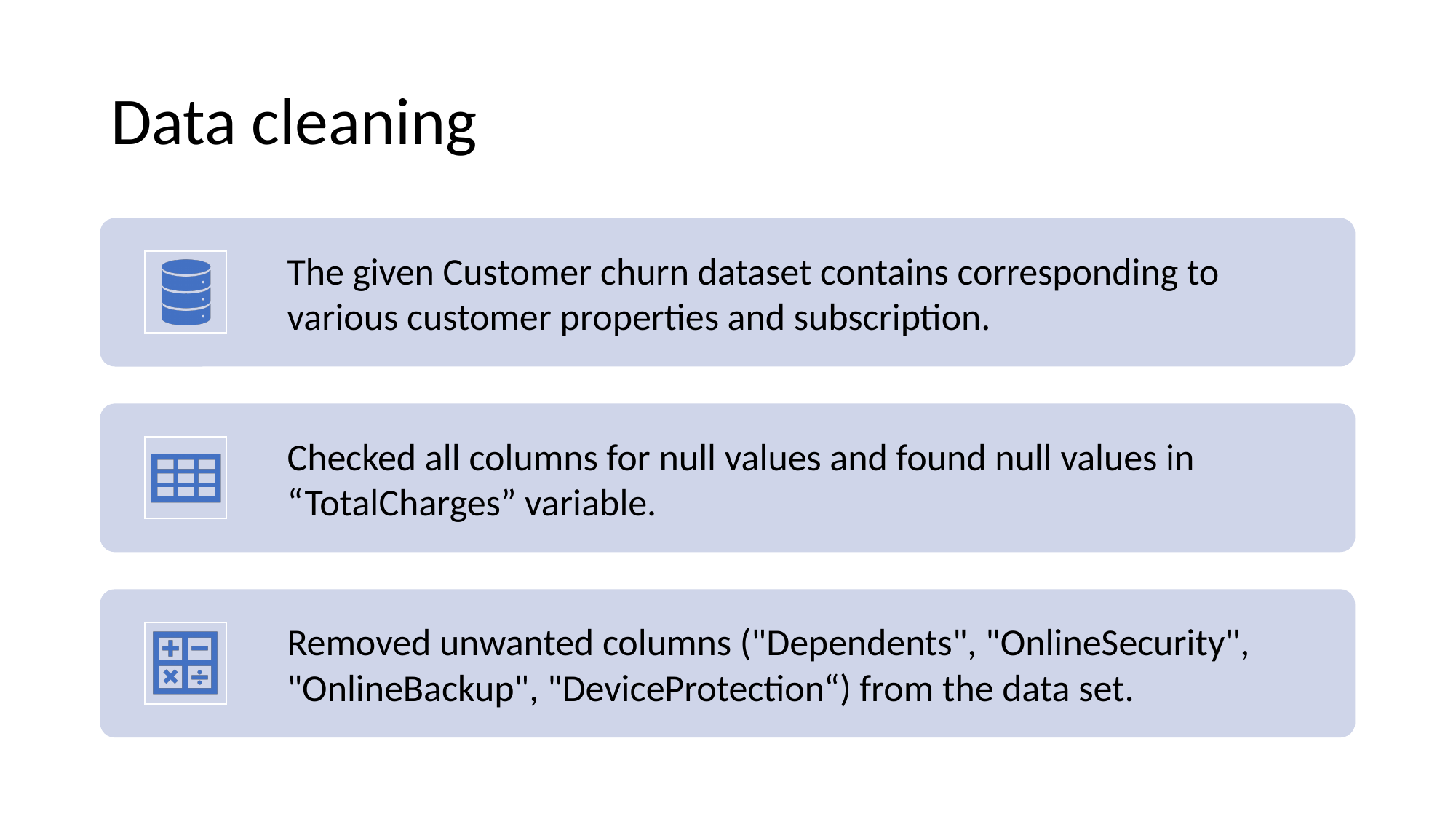

# Data cleaning
The given Customer churn dataset contains corresponding to various customer properties and subscription.
Checked all columns for null values and found null values in “TotalCharges” variable.
Removed unwanted columns ("Dependents", "OnlineSecurity", "OnlineBackup", "DeviceProtection“) from the data set.